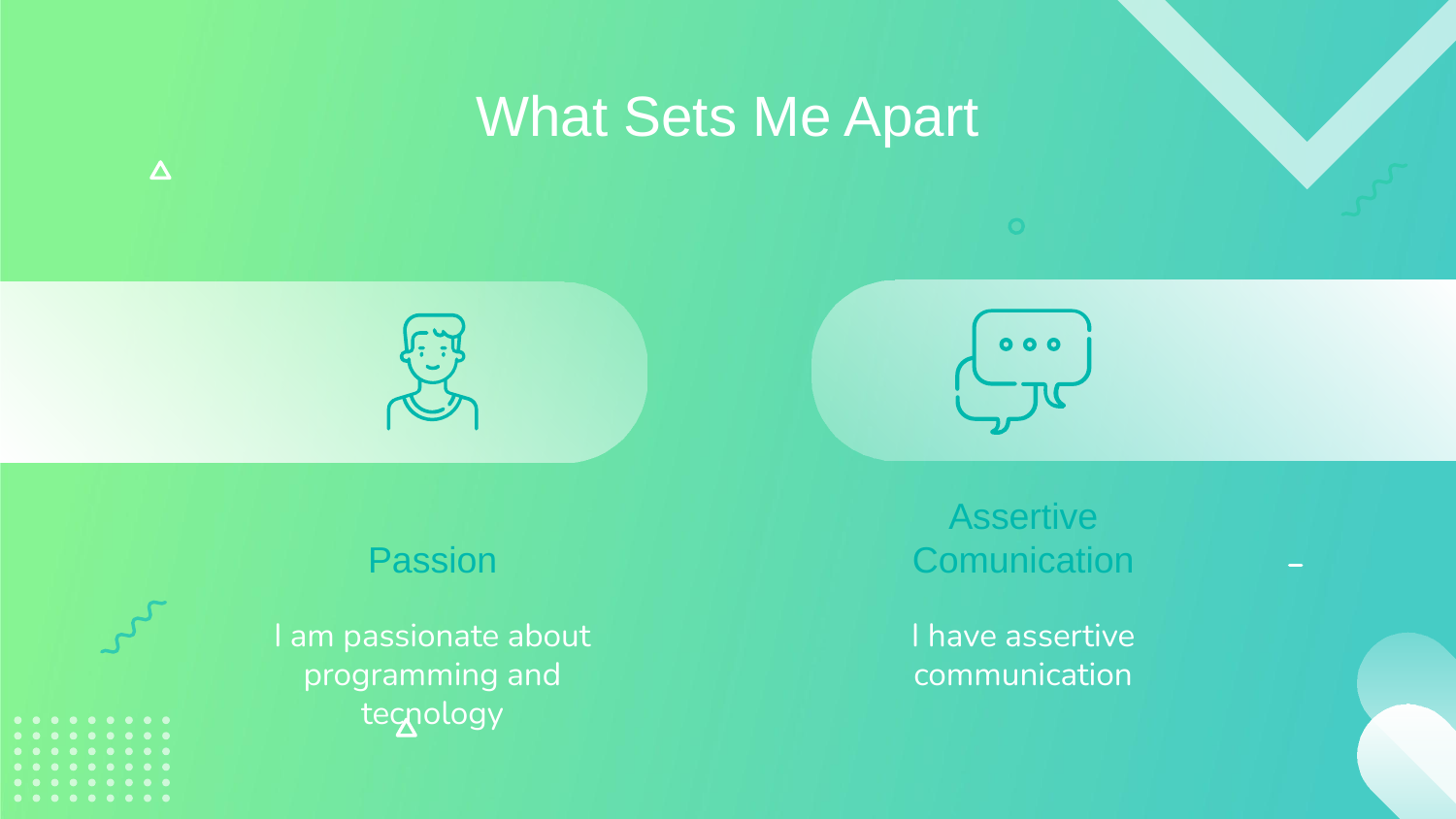

What Sets Me Apart

# Passion
Assertive Comunication
I am passionate about programming and tecnology
I have assertive communication